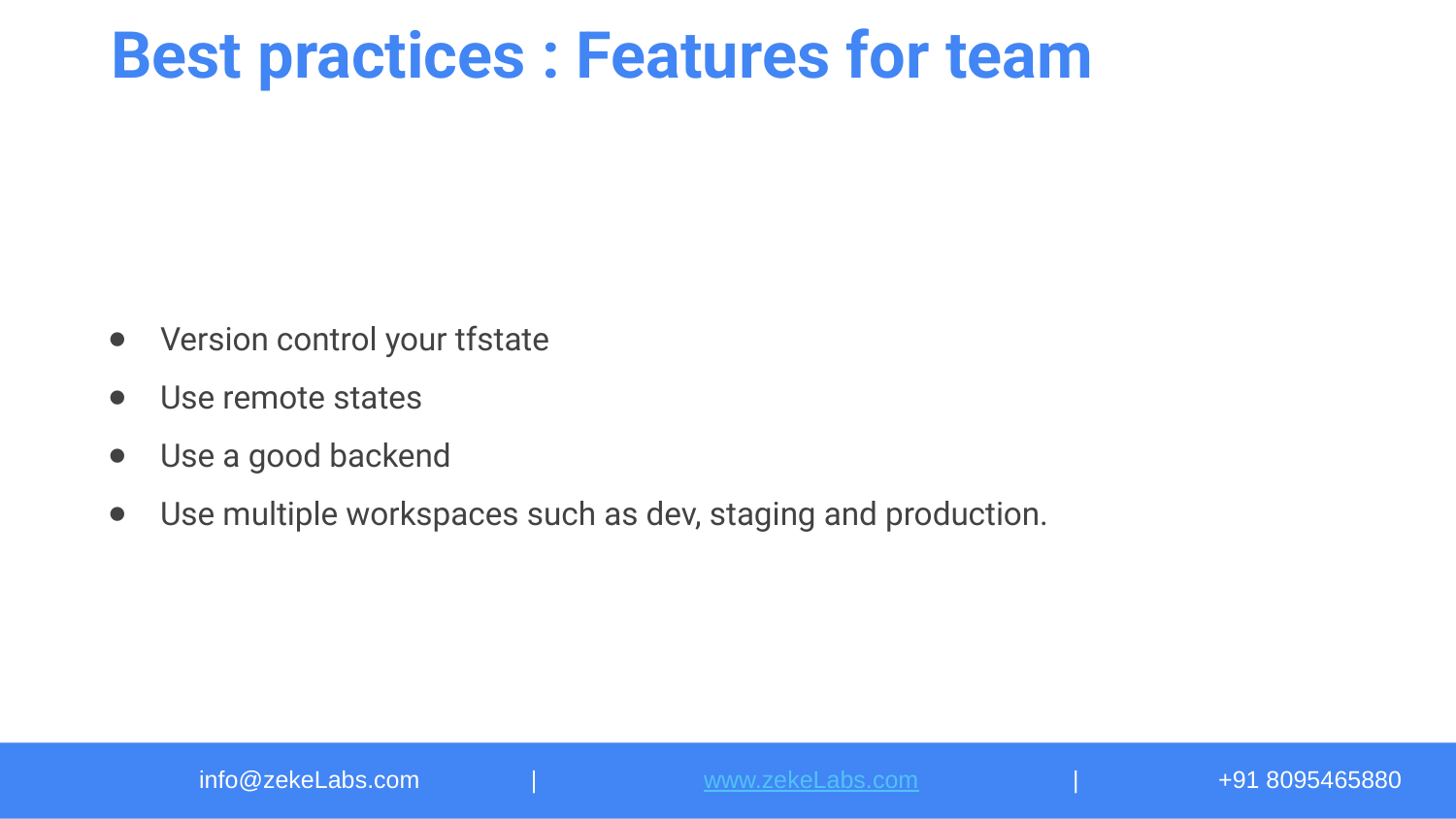

# Best practices : Features for team
Version control your tfstate
Use remote states
Use a good backend
Use multiple workspaces such as dev, staging and production.

info@zekeLabs.com	      |	          www.zekeLabs.com		|	+91 8095465880